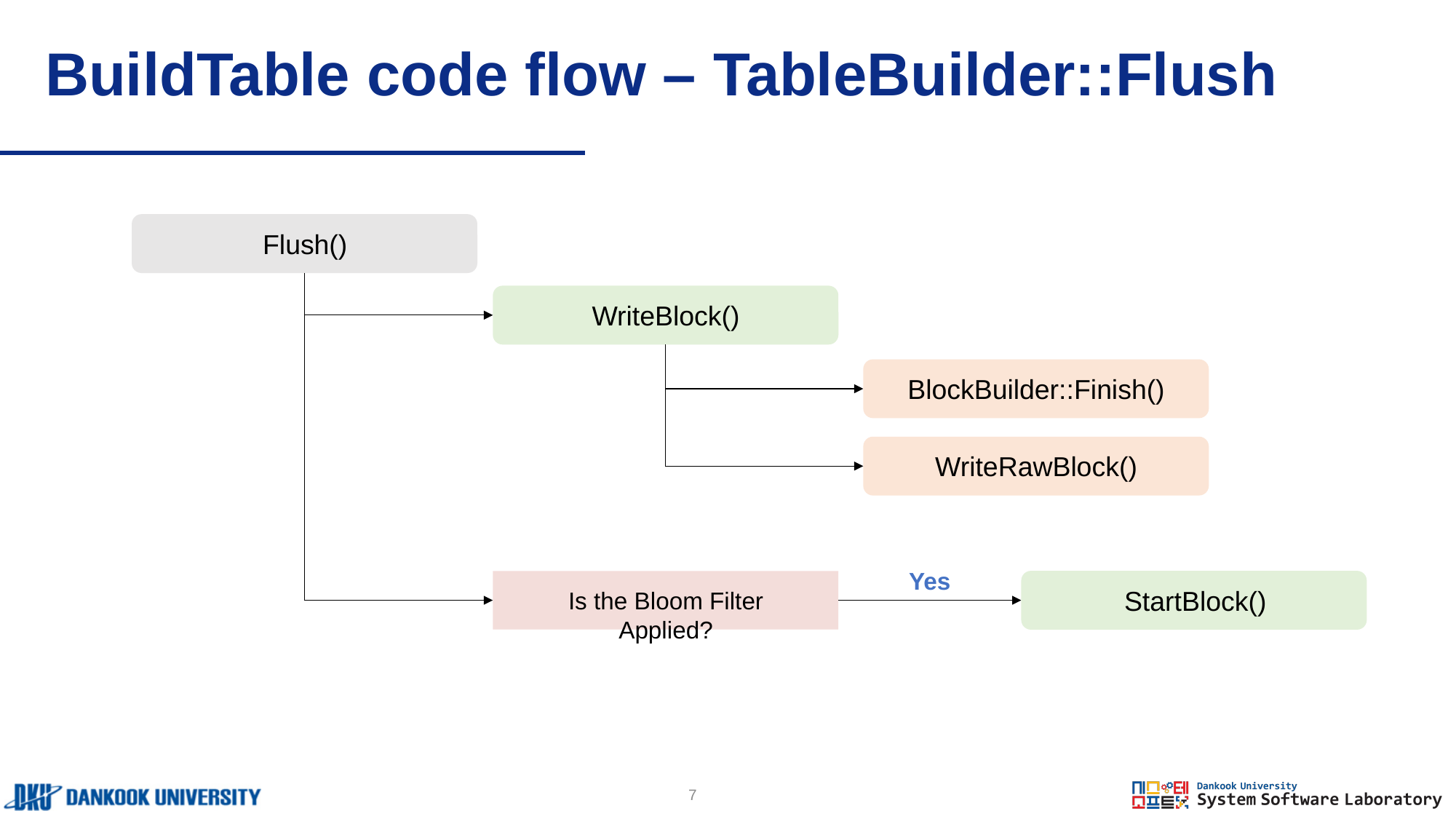

# BuildTable code flow – TableBuilder::Flush

Flush()

WriteBlock()

BlockBuilder::Finish()

WriteRawBlock()
Yes

StartBlock()

Is the Bloom Filter Applied?
7